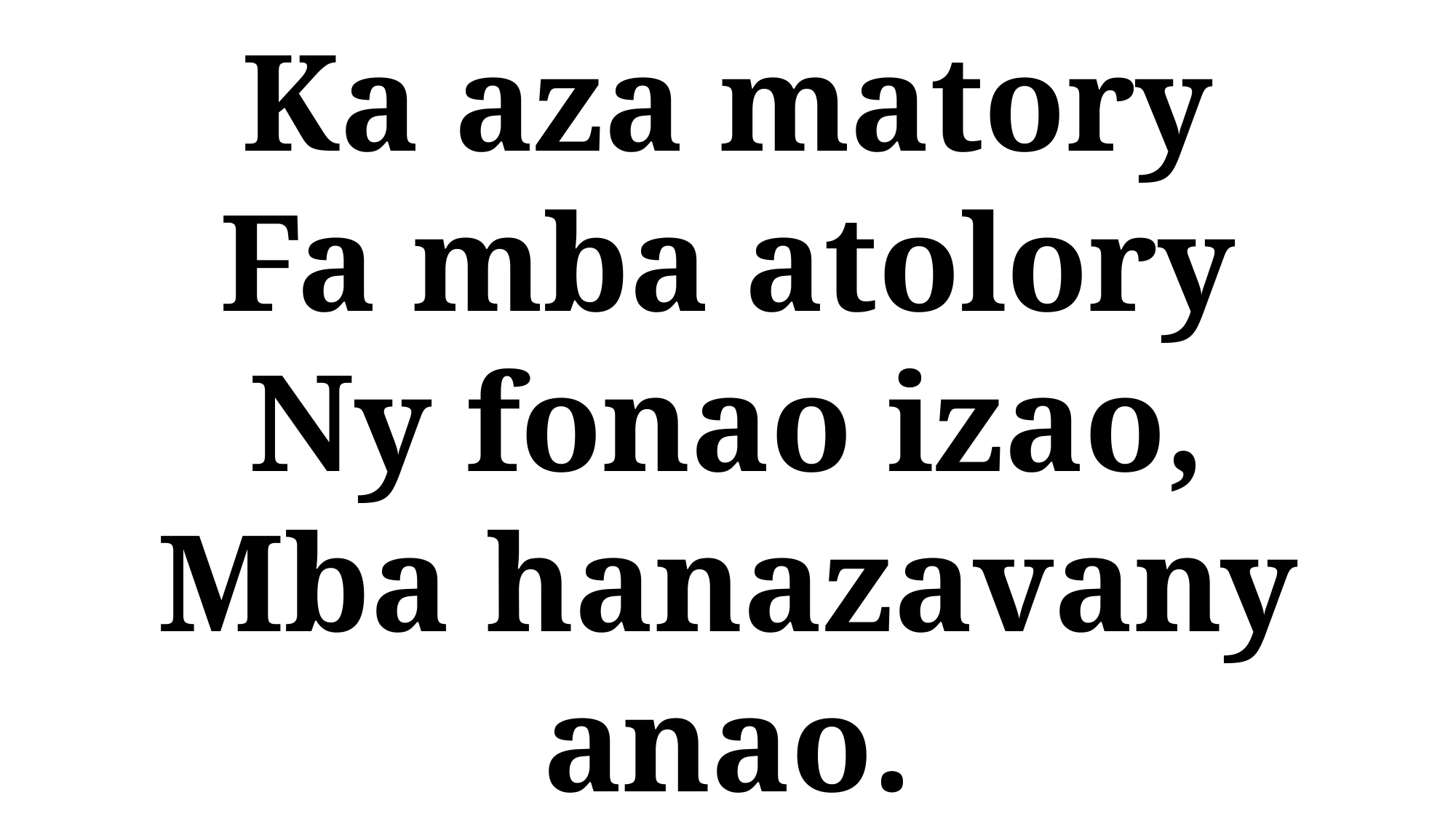

Ka aza matory
Fa mba atolory
Ny fonao izao,
Mba hanazavany anao.